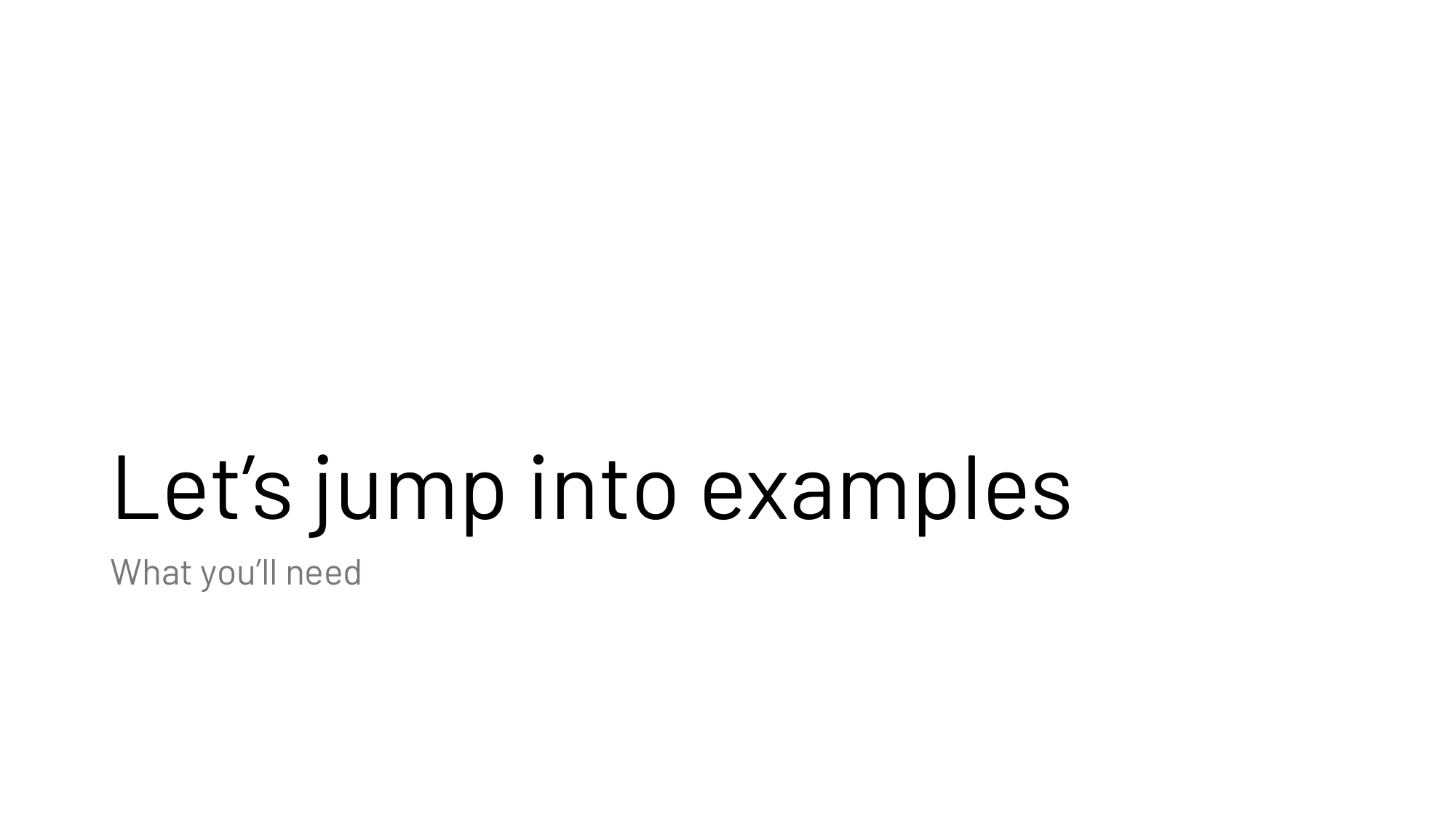

# Let’s jump into examples
What you’ll need